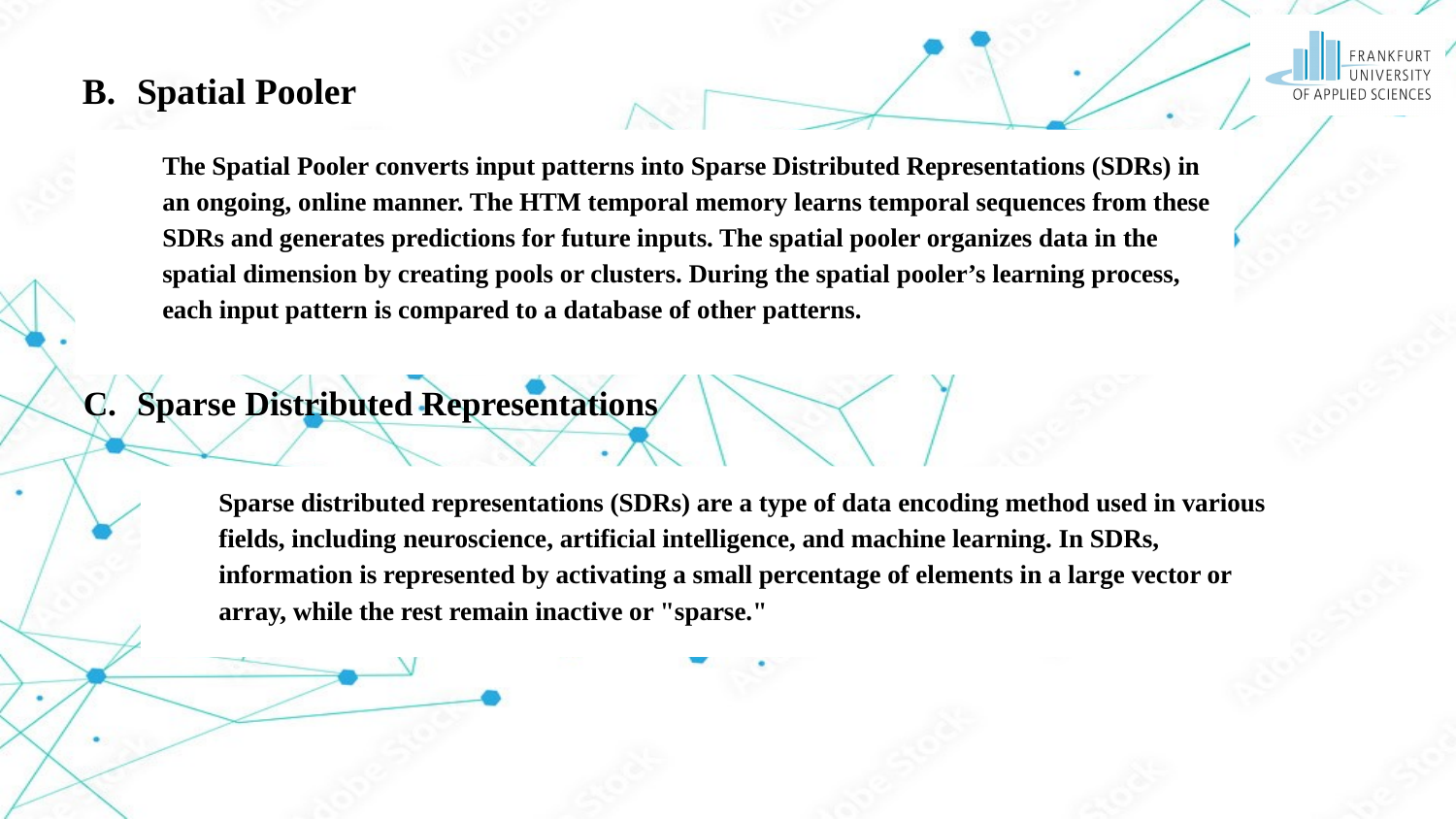

Spatial Pooler

Sparse Distributed Representations

The Spatial Pooler converts input patterns into Sparse Distributed Representations (SDRs) in an ongoing, online manner. The HTM temporal memory learns temporal sequences from these SDRs and generates predictions for future inputs. The spatial pooler organizes data in the spatial dimension by creating pools or clusters. During the spatial pooler’s learning process, each input pattern is compared to a database of other patterns.
Sparse distributed representations (SDRs) are a type of data encoding method used in various fields, including neuroscience, artificial intelligence, and machine learning. In SDRs, information is represented by activating a small percentage of elements in a large vector or array, while the rest remain inactive or "sparse."